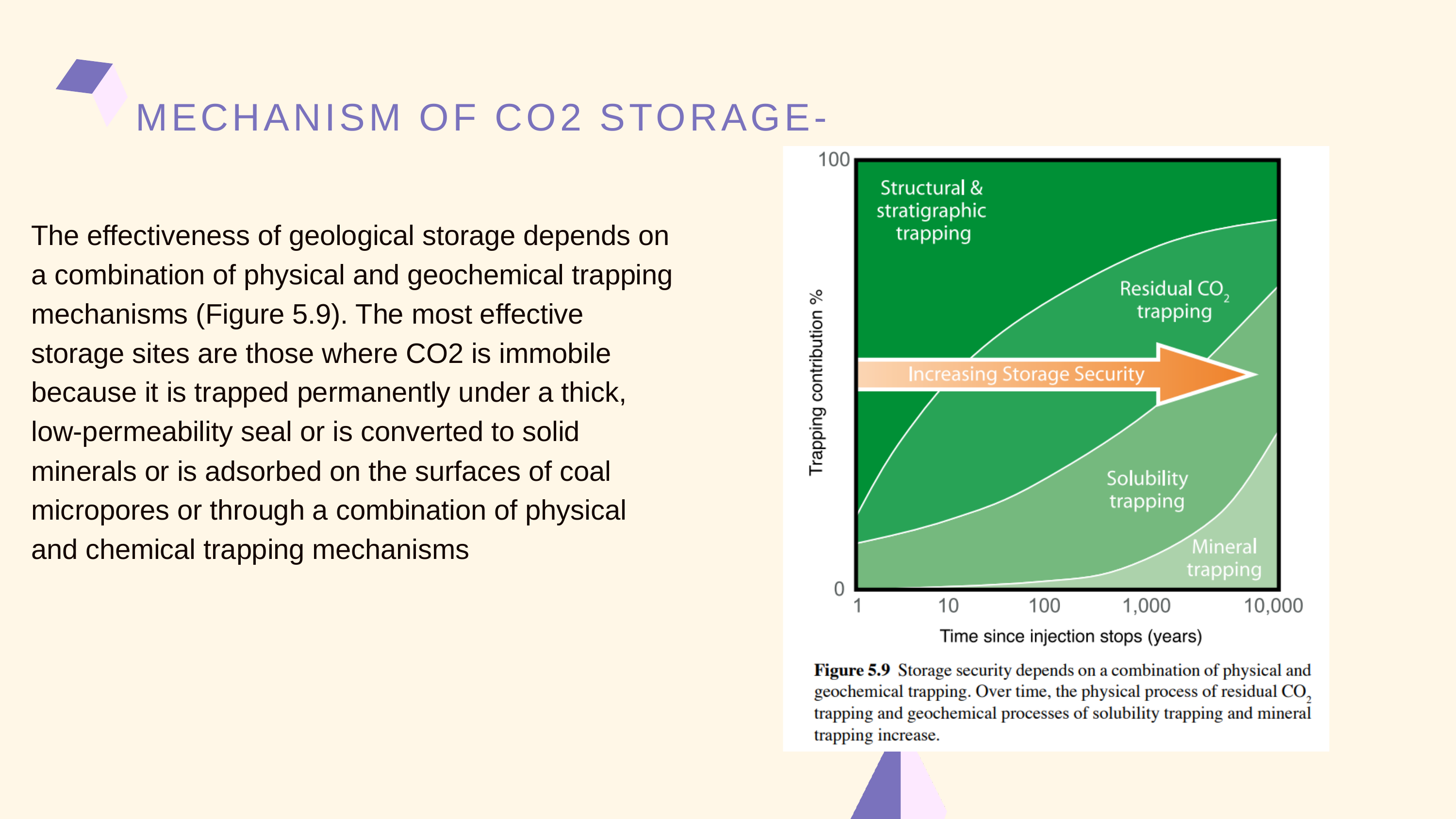

MECHANISM OF CO2 STORAGE-

The effectiveness of geological storage depends on a combination of physical and geochemical trapping mechanisms (Figure 5.9). The most effective storage sites are those where CO2 is immobile because it is trapped permanently under a thick, low-permeability seal or is converted to solid minerals or is adsorbed on the surfaces of coal micropores or through a combination of physical and chemical trapping mechanisms